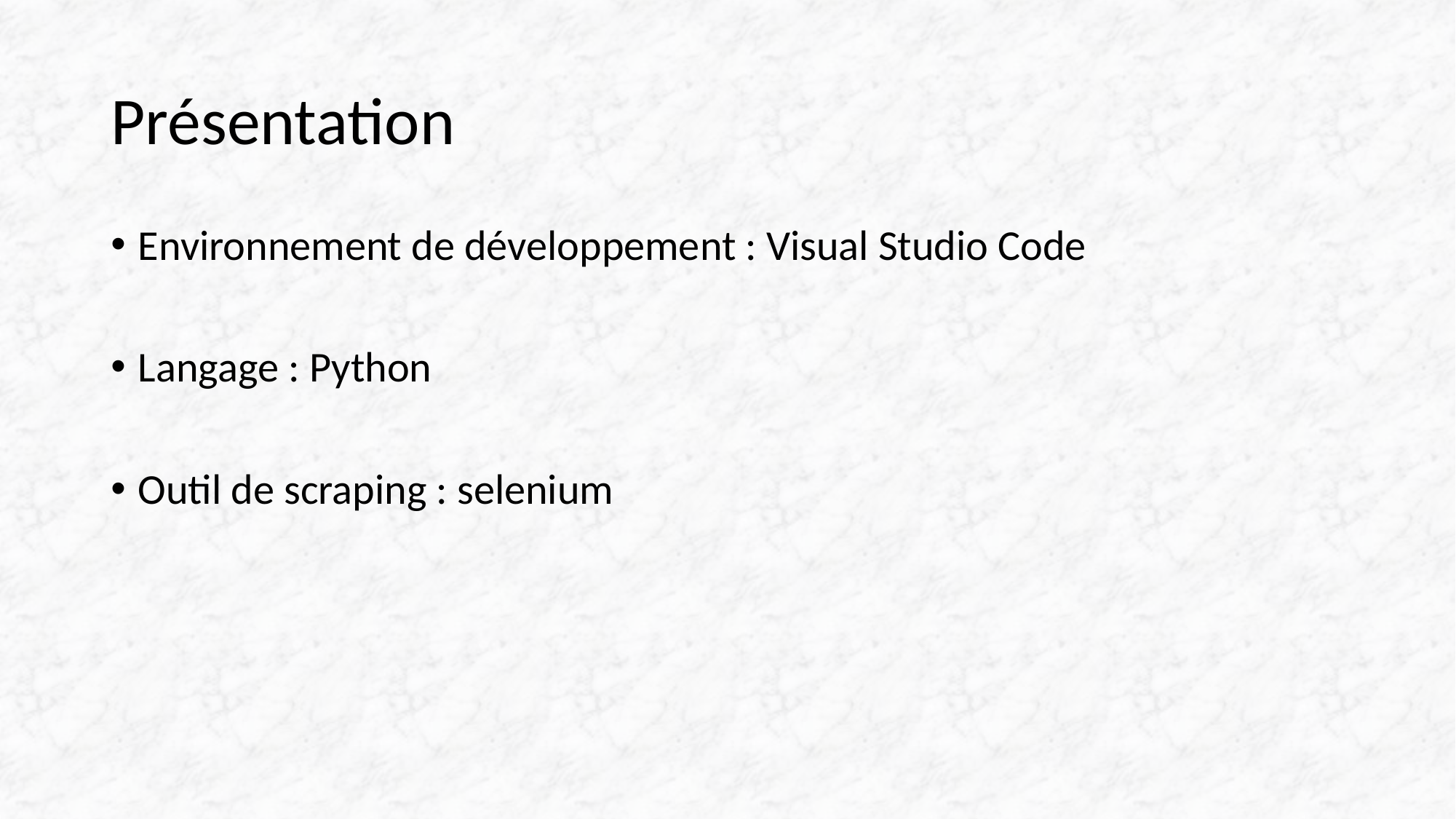

# Présentation
Environnement de développement : Visual Studio Code

Langage : Python

Outil de scraping : selenium